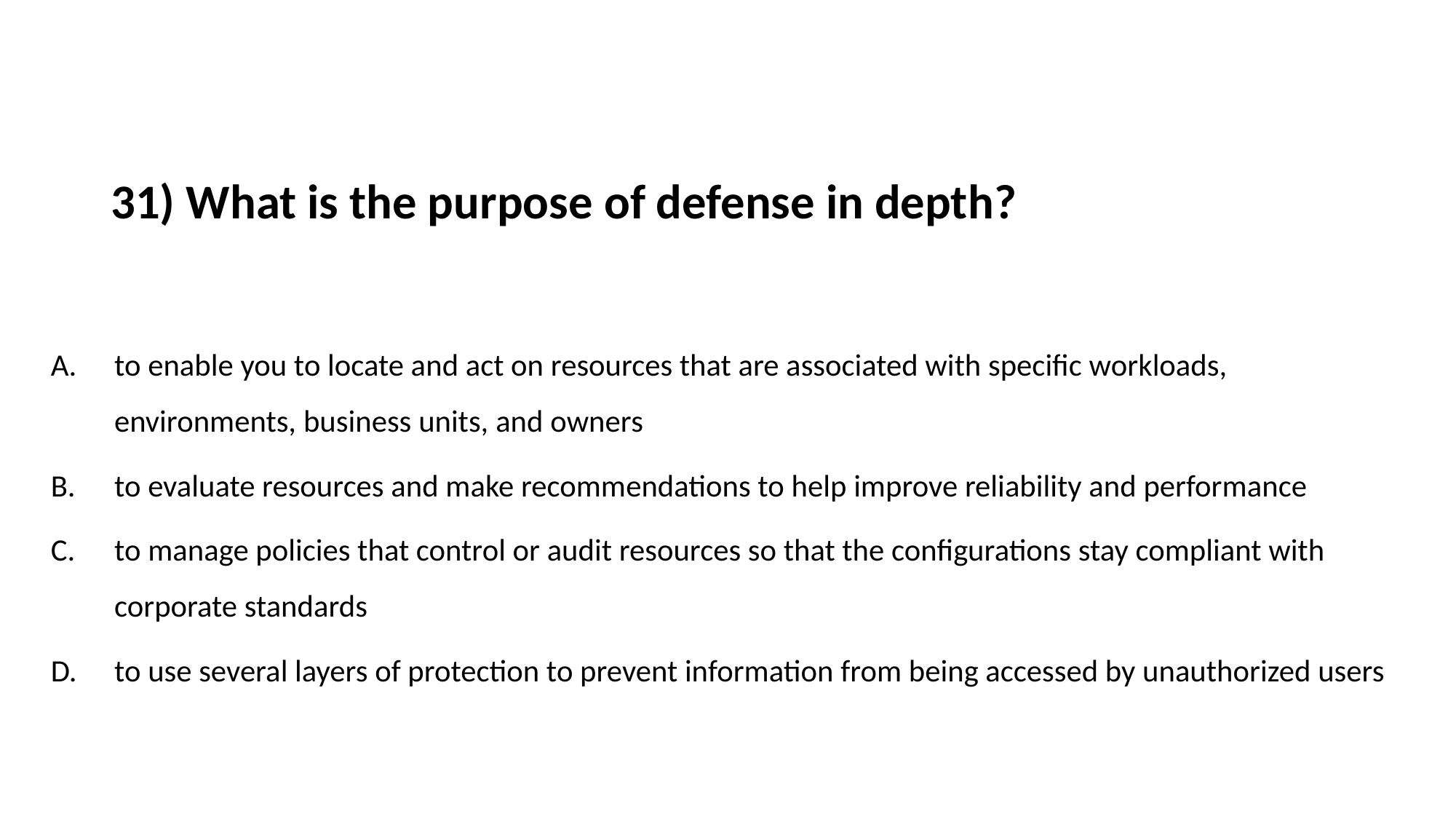

# 31) What is the purpose of defense in depth?
to enable you to locate and act on resources that are associated with specific workloads, environments, business units, and owners
to evaluate resources and make recommendations to help improve reliability and performance
to manage policies that control or audit resources so that the configurations stay compliant with corporate standards
to use several layers of protection to prevent information from being accessed by unauthorized users